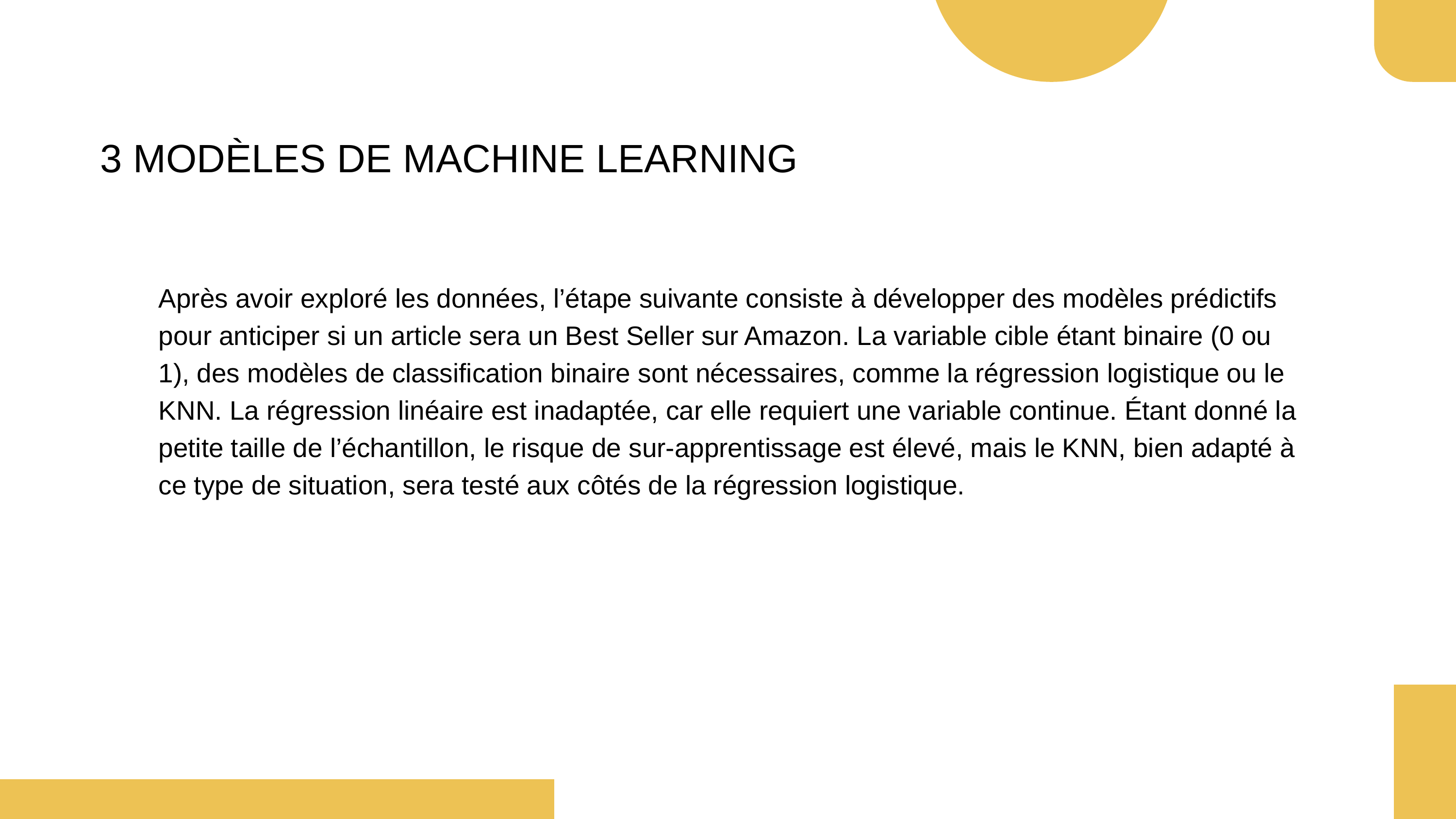

3 MODÈLES DE MACHINE LEARNING

Après avoir exploré les données, l’étape suivante consiste à développer des modèles prédictifs pour anticiper si un article sera un Best Seller sur Amazon. La variable cible étant binaire (0 ou 1), des modèles de classification binaire sont nécessaires, comme la régression logistique ou le KNN. La régression linéaire est inadaptée, car elle requiert une variable continue. Étant donné la petite taille de l’échantillon, le risque de sur-apprentissage est élevé, mais le KNN, bien adapté à ce type de situation, sera testé aux côtés de la régression logistique.